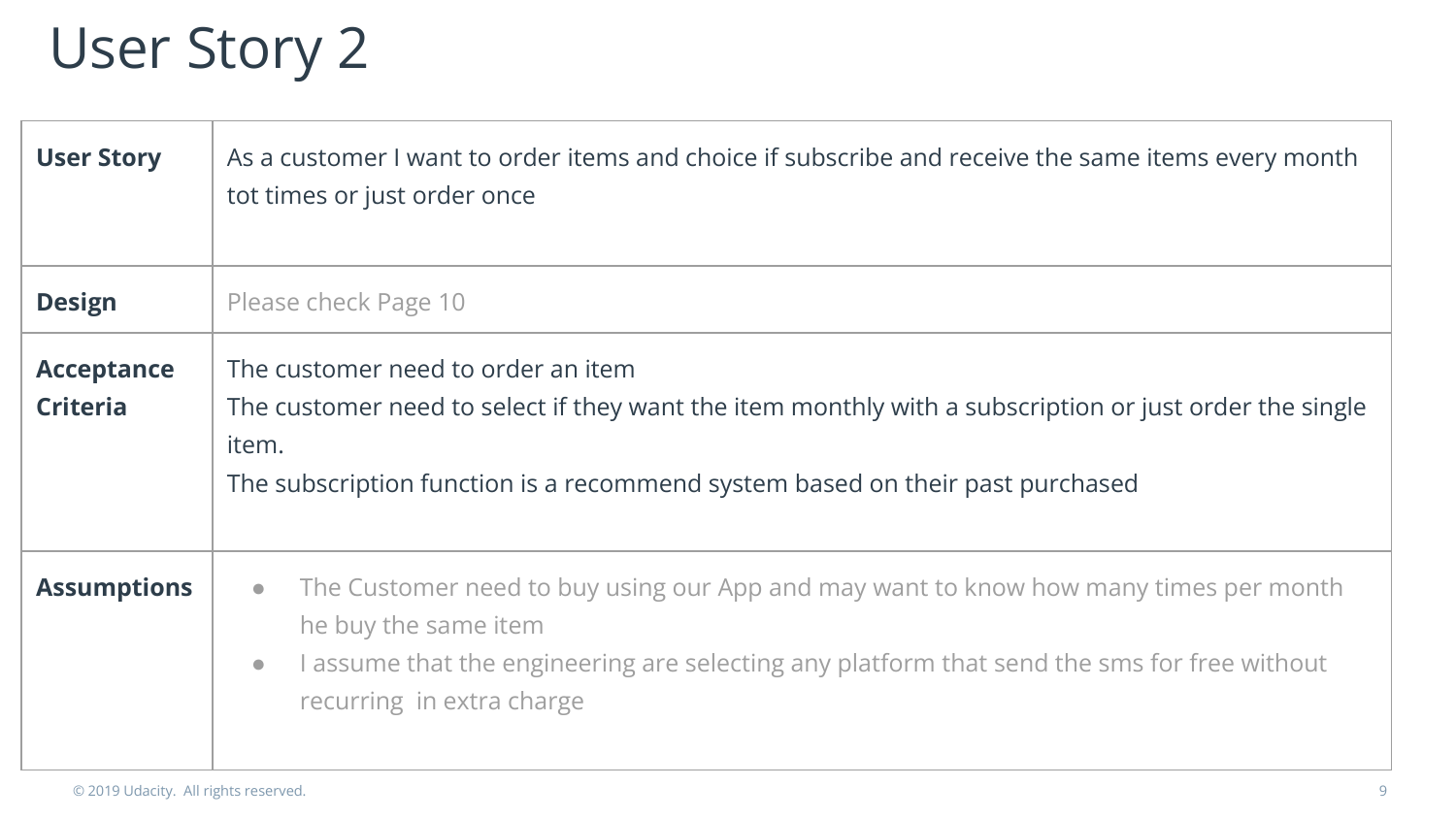

# User Story 2
| User Story | As a customer I want to order items and choice if subscribe and receive the same items every month tot times or just order once |
| --- | --- |
| Design | Please check Page 10 |
| Acceptance Criteria | The customer need to order an item The customer need to select if they want the item monthly with a subscription or just order the single item. The subscription function is a recommend system based on their past purchased |
| Assumptions | The Customer need to buy using our App and may want to know how many times per month he buy the same item I assume that the engineering are selecting any platform that send the sms for free without recurring in extra charge |
© 2019 Udacity.  All rights reserved.
9